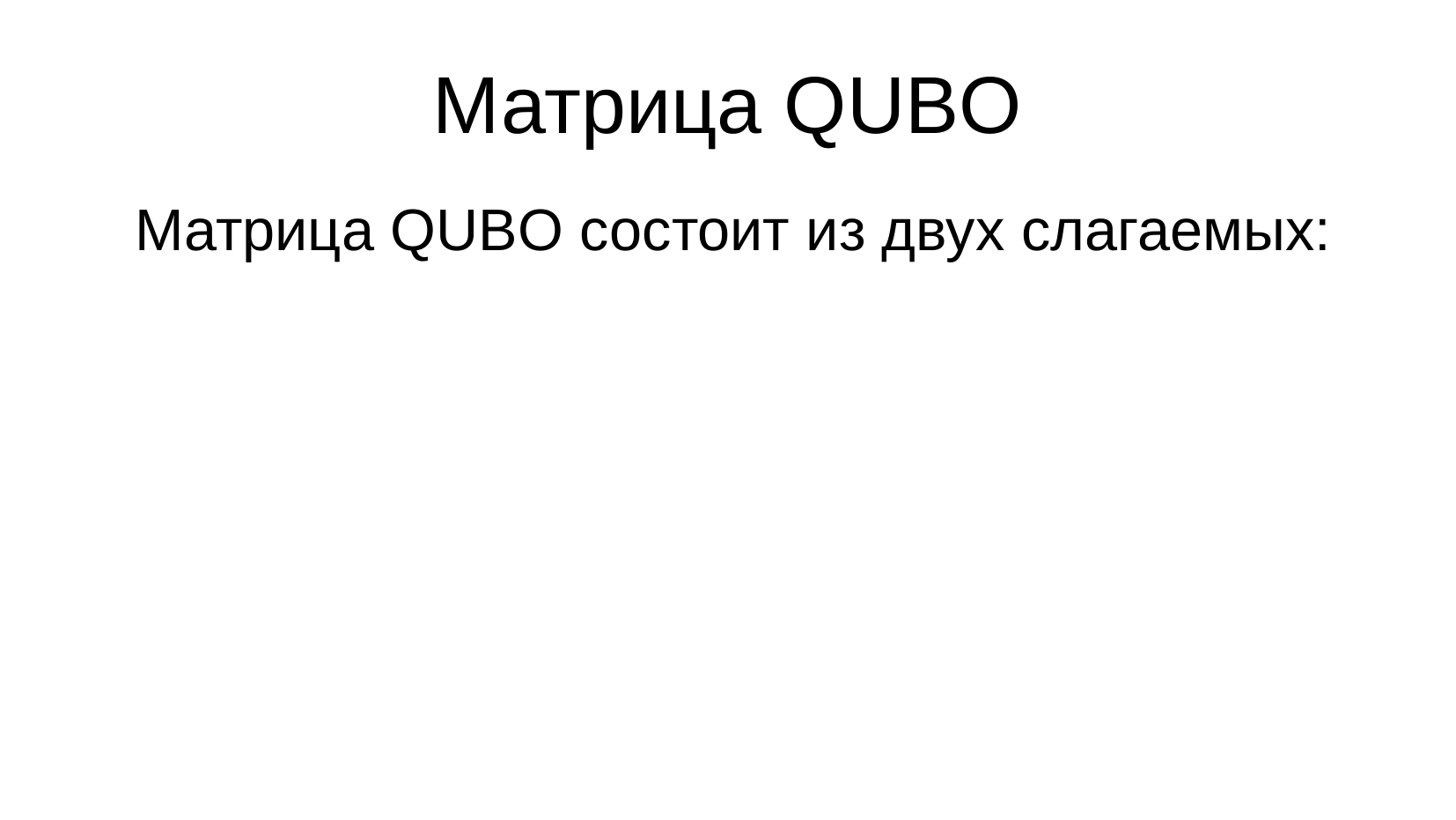

# Матрица QUBO
Матрица QUBO состоит из двух слагаемых: